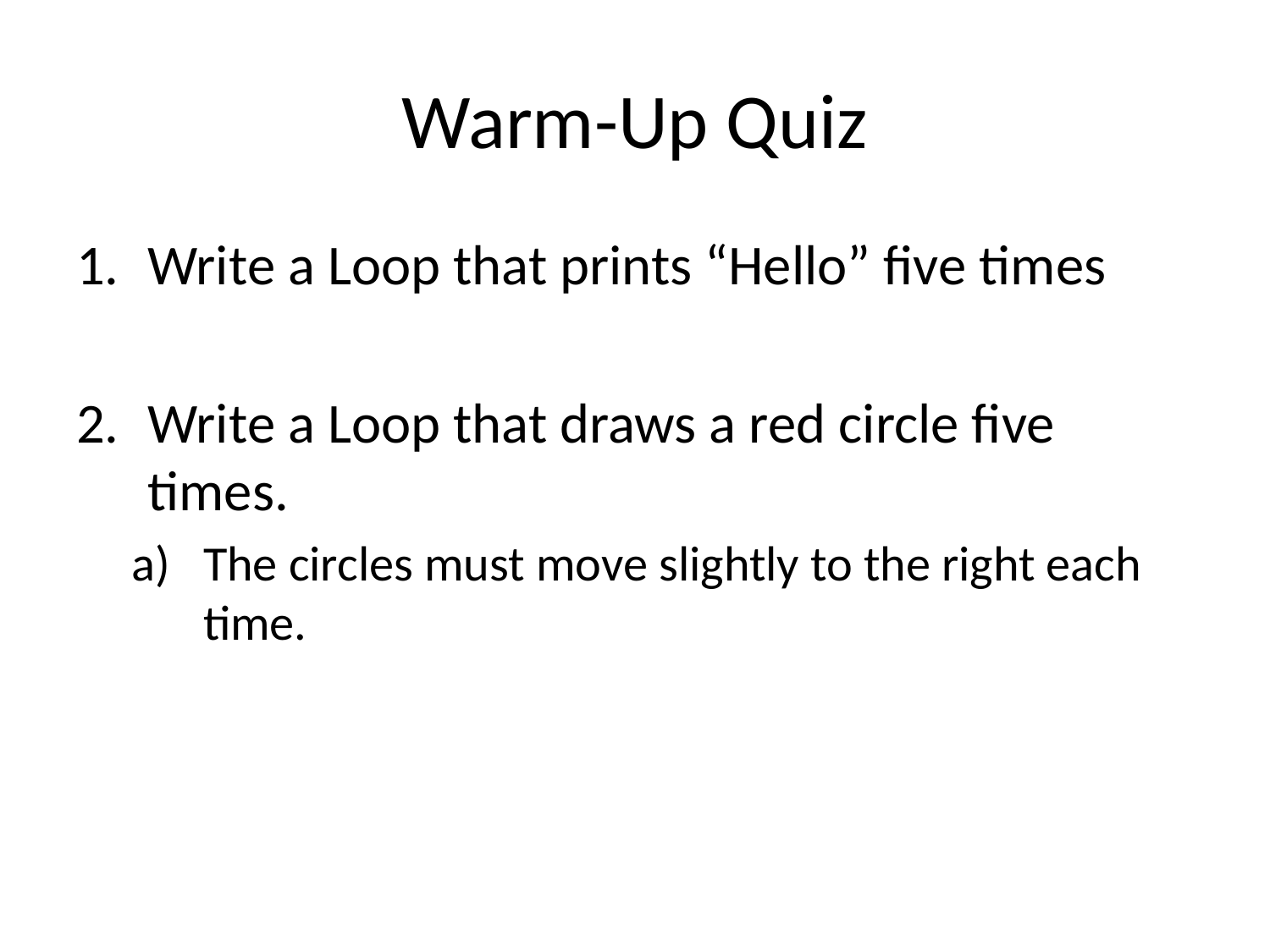

# Warm-Up Quiz
Write a Loop that prints “Hello” five times

Write a Loop that draws a red circle five times.
The circles must move slightly to the right each time.